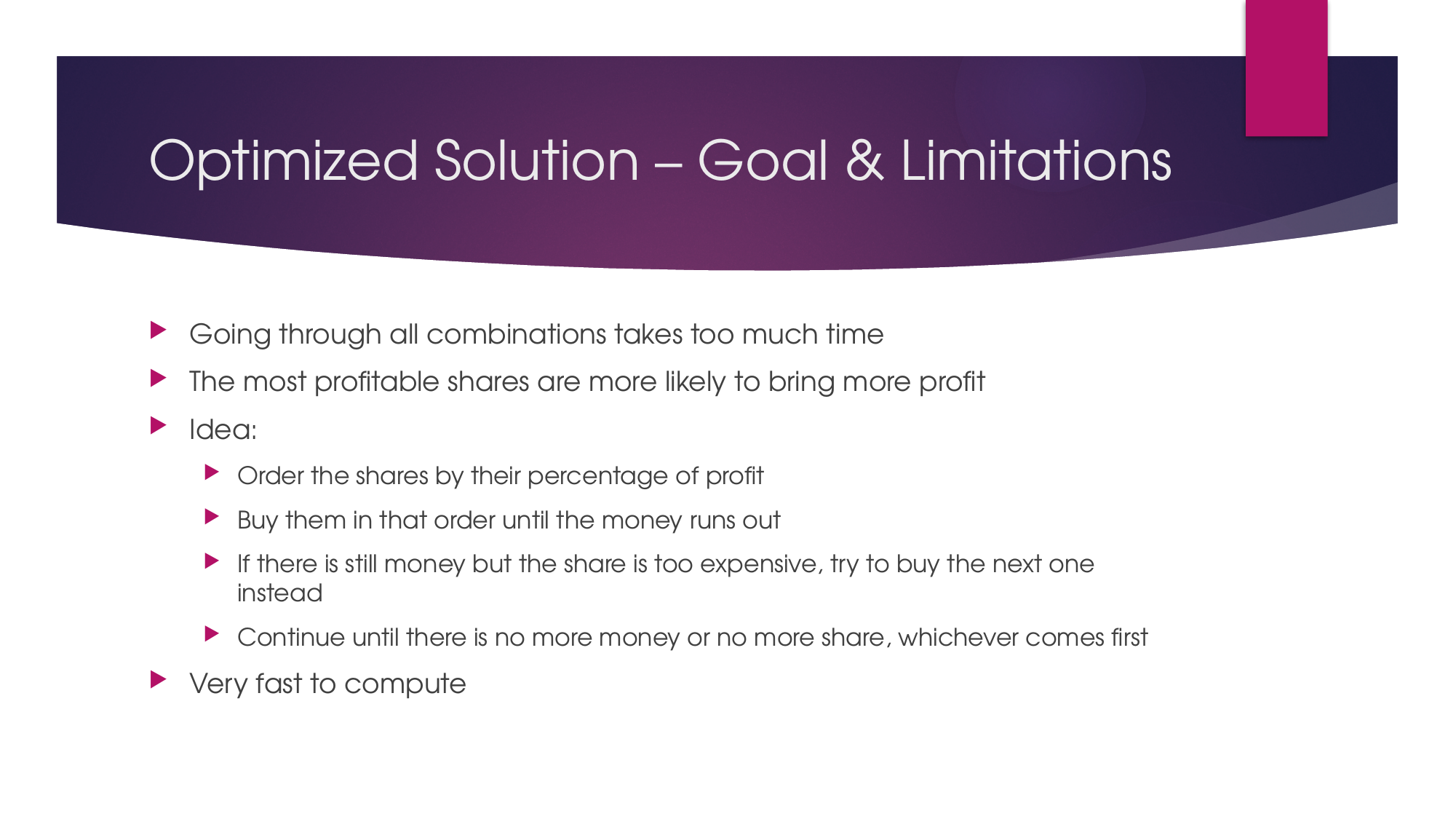

# Optimized Solution – Goal & Limitations
Going through all combinations takes too much time
The most profitable shares are more likely to bring more profit
Idea:
Order the shares by their percentage of profit
Buy them in that order until the money runs out
If there is still money but the share is too expensive, try to buy the next one instead
Continue until there is no more money or no more share, whichever comes first
Very fast to compute